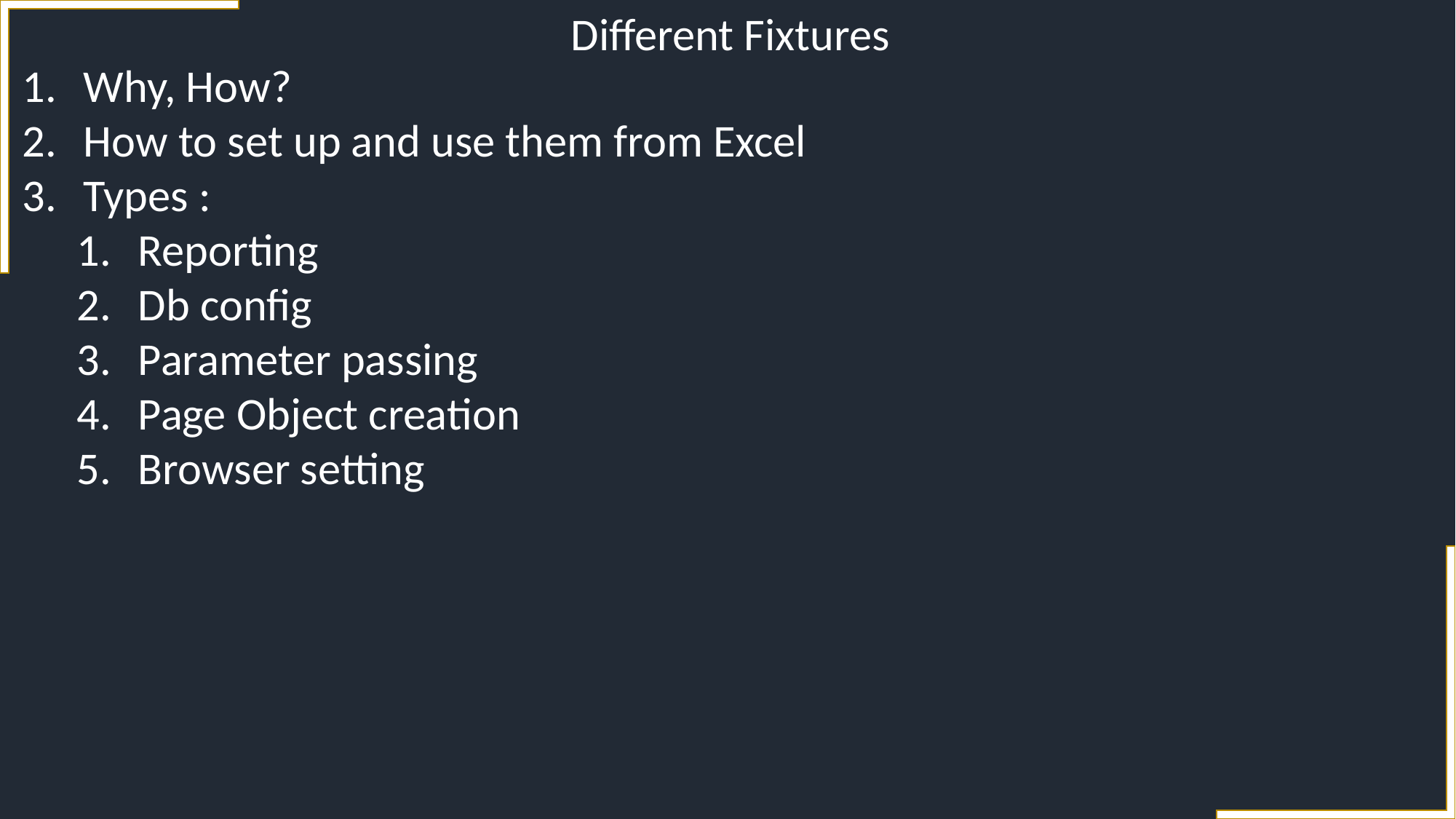

Different Fixtures

Why, How?
How to set up and use them from Excel
Types :
Reporting
Db config
Parameter passing
Page Object creation
Browser setting